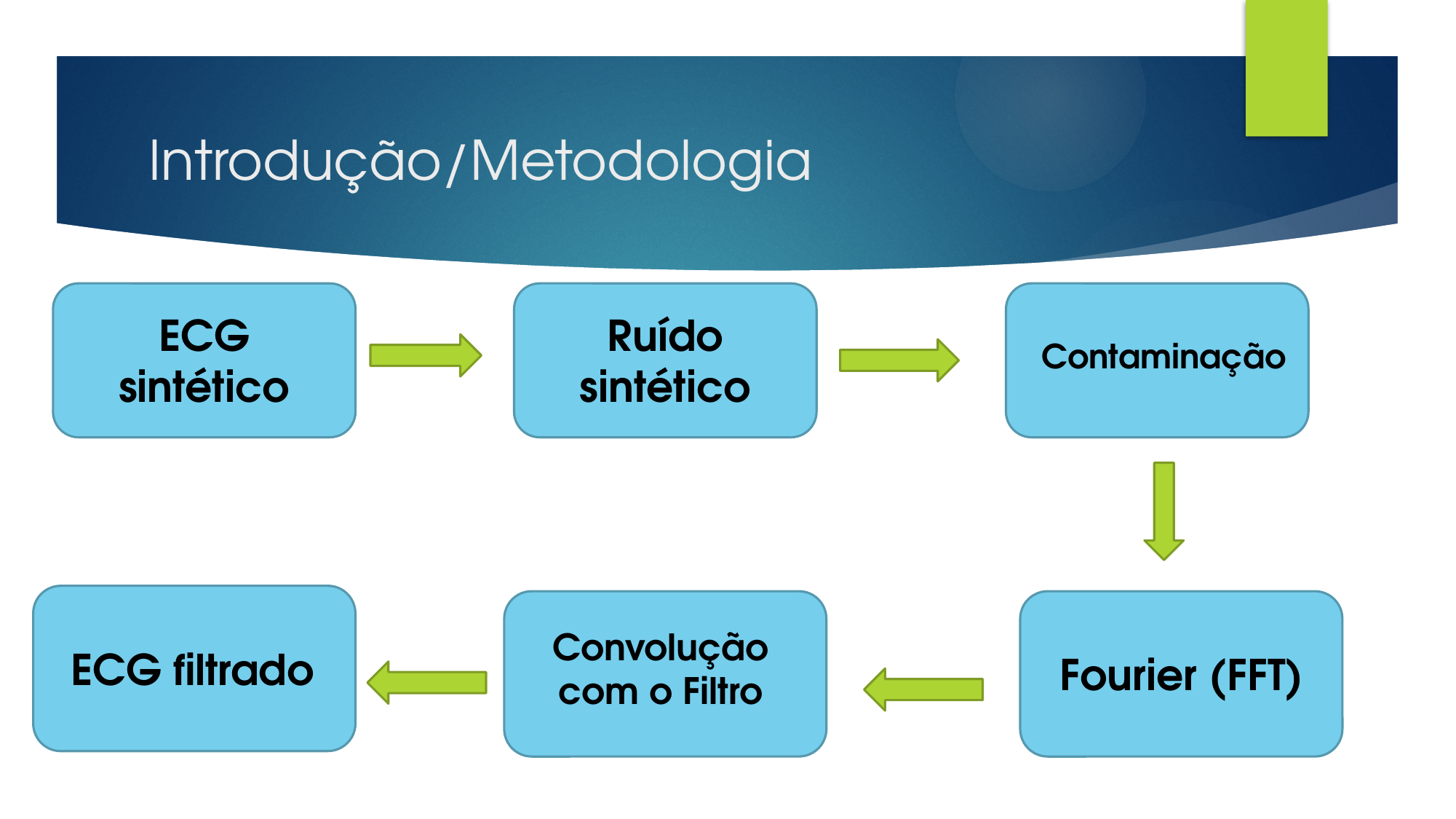

# Introdução/Metodologia

Ruído sintético

Contaminação

ECG sintético

Convolução com o Filtro
ECG filtrado
Fourier (FFT)